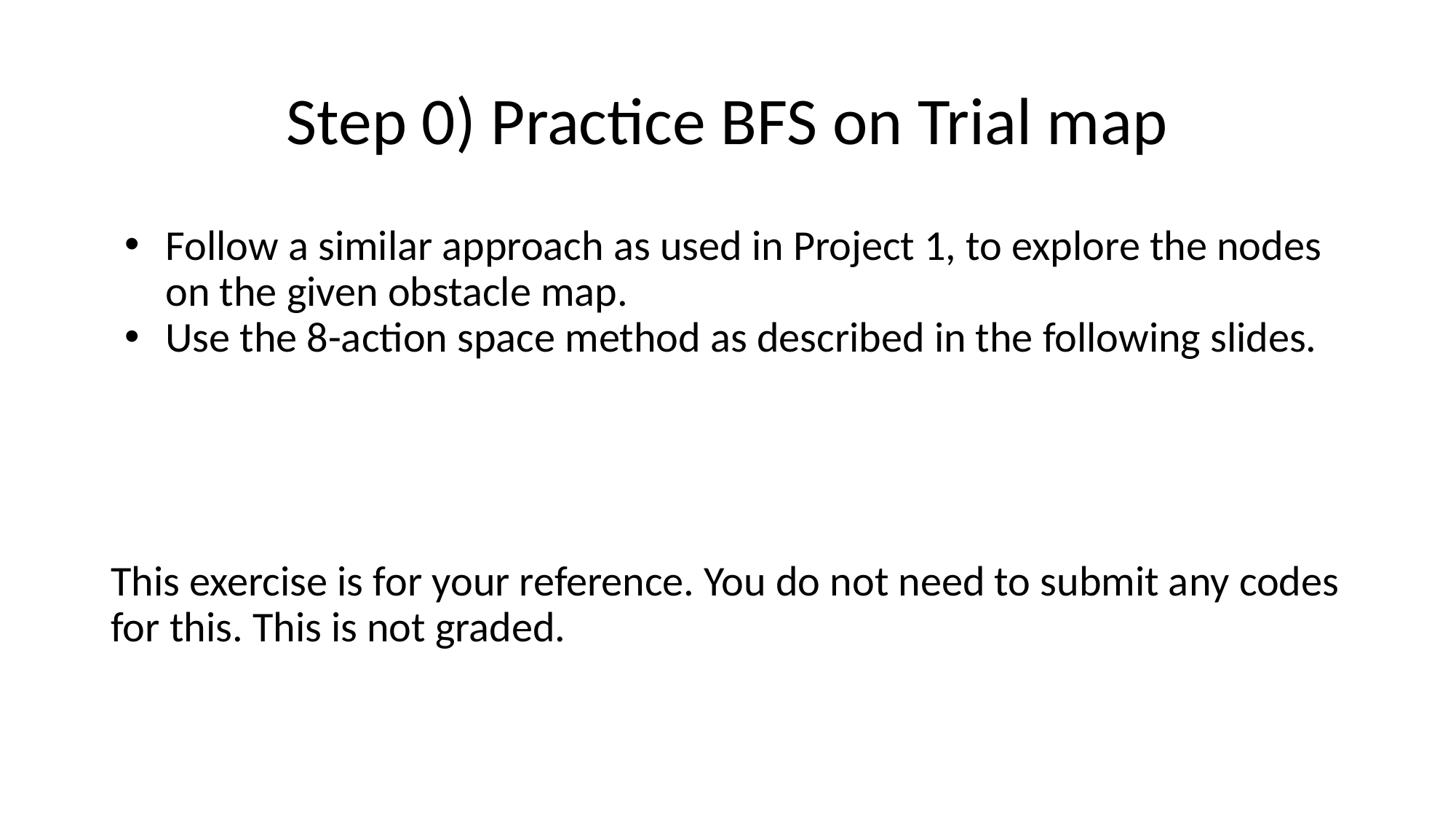

# Step 0) Practice BFS on Trial map
Follow a similar approach as used in Project 1, to explore the nodes on the given obstacle map.
Use the 8-action space method as described in the following slides.

This exercise is for your reference. You do not need to submit any codes for this. This is not graded.